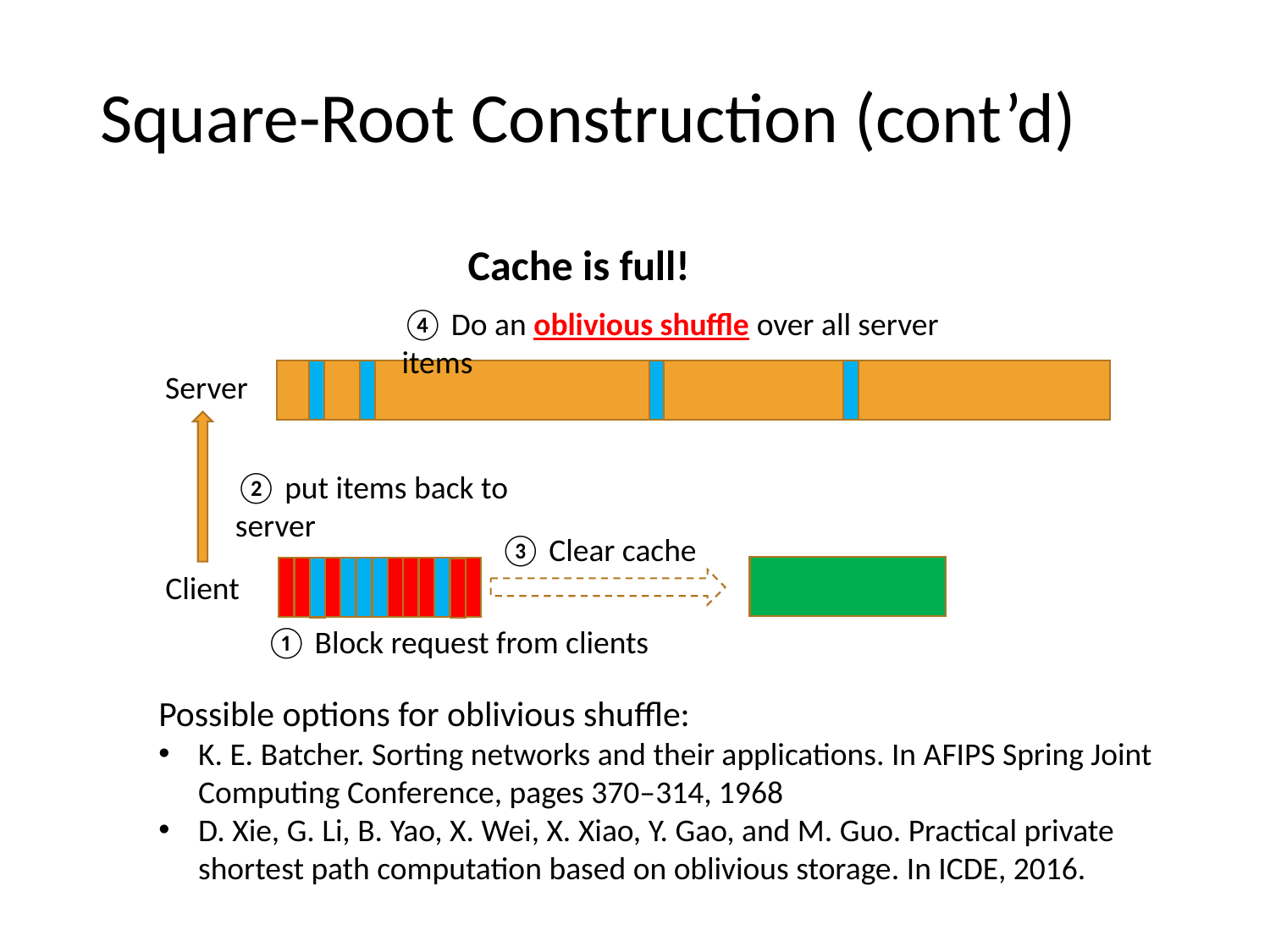

# Square-Root Construction (cont’d)
Cache is full!
④ Do an oblivious shuffle over all server items

Server
② put items back to server

③ Clear cache

Client

① Block request from clients
Possible options for oblivious shuffle:
K. E. Batcher. Sorting networks and their applications. In AFIPS Spring Joint Computing Conference, pages 370–314, 1968
D. Xie, G. Li, B. Yao, X. Wei, X. Xiao, Y. Gao, and M. Guo. Practical private shortest path computation based on oblivious storage. In ICDE, 2016.